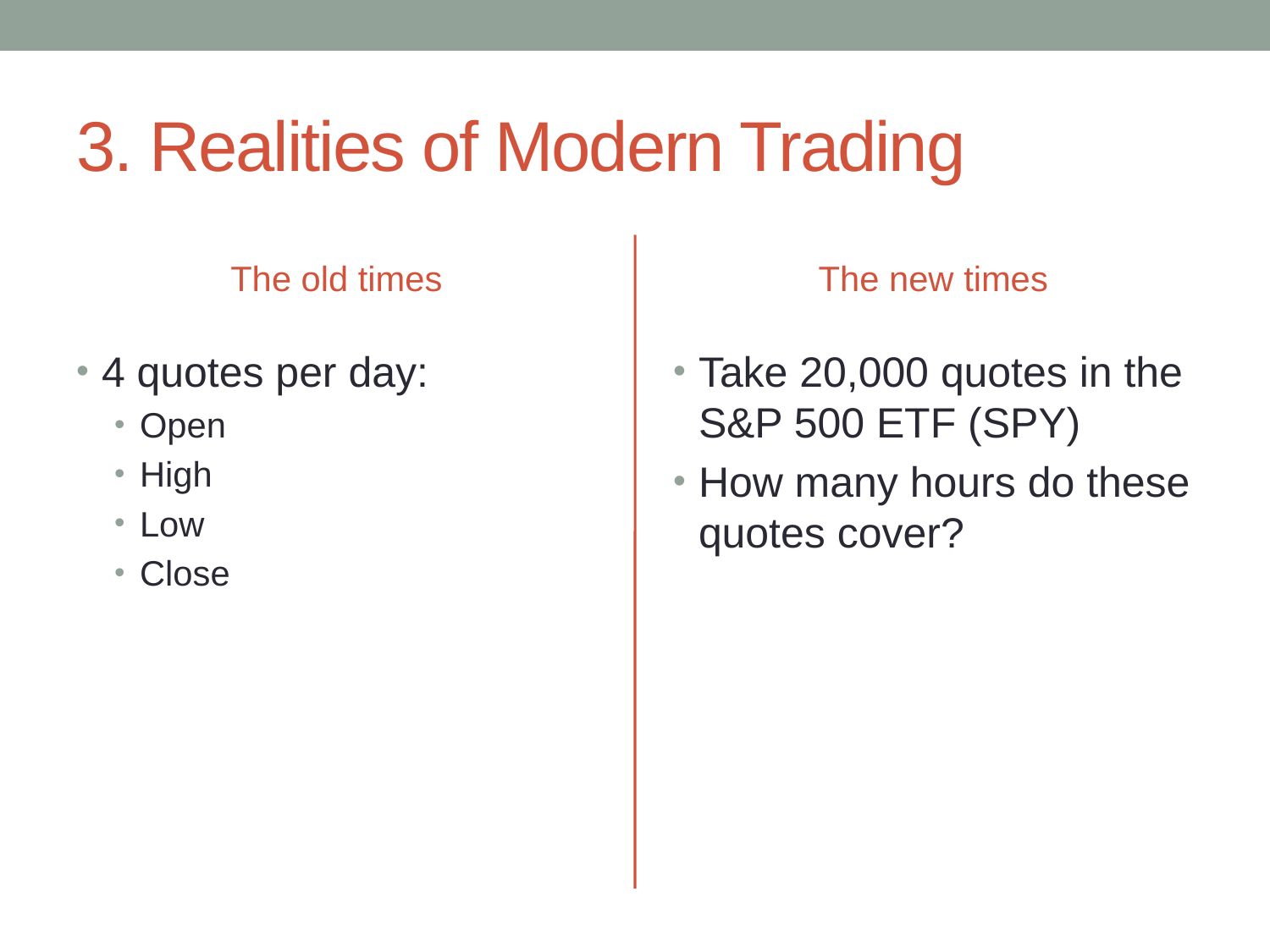

# 3. Realities of Modern Trading
The old times
The new times
4 quotes per day:
Open
High
Low
Close

Take 20,000 quotes in the S&P 500 ETF (SPY)
How many hours do these quotes cover?